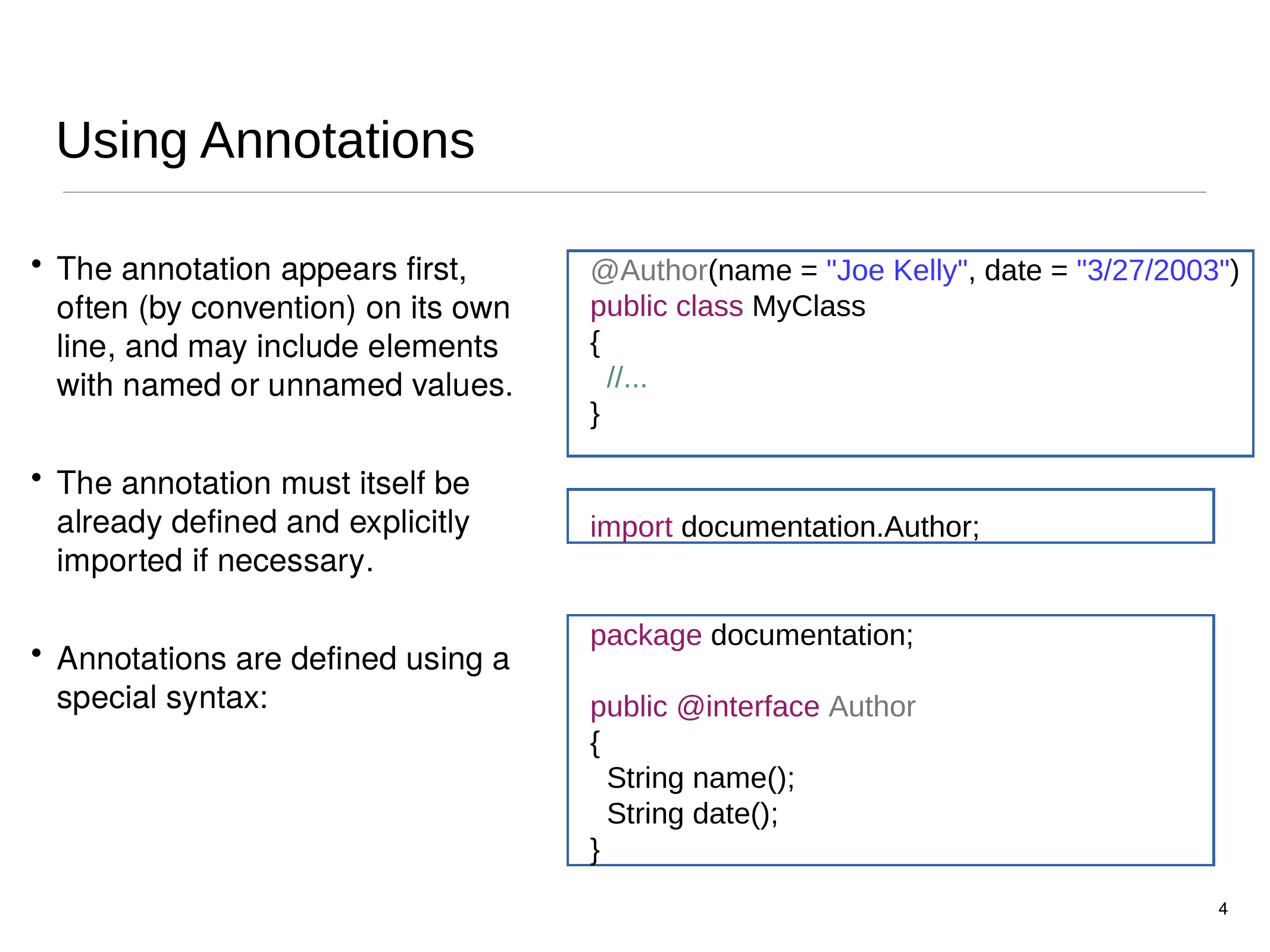

# Using Annotations
The annotation appears first, often (by convention) on its own line, and may include elements with named or unnamed values.
The annotation must itself be already defined and explicitly imported if necessary.
Annotations are defined using a special syntax:
@Author(name = "Joe Kelly", date = "3/27/2003")
public class MyClass
{
  //...
}

import documentation.Author;
package documentation;

public @interface Author
{
  String name();
  String date();
}
4